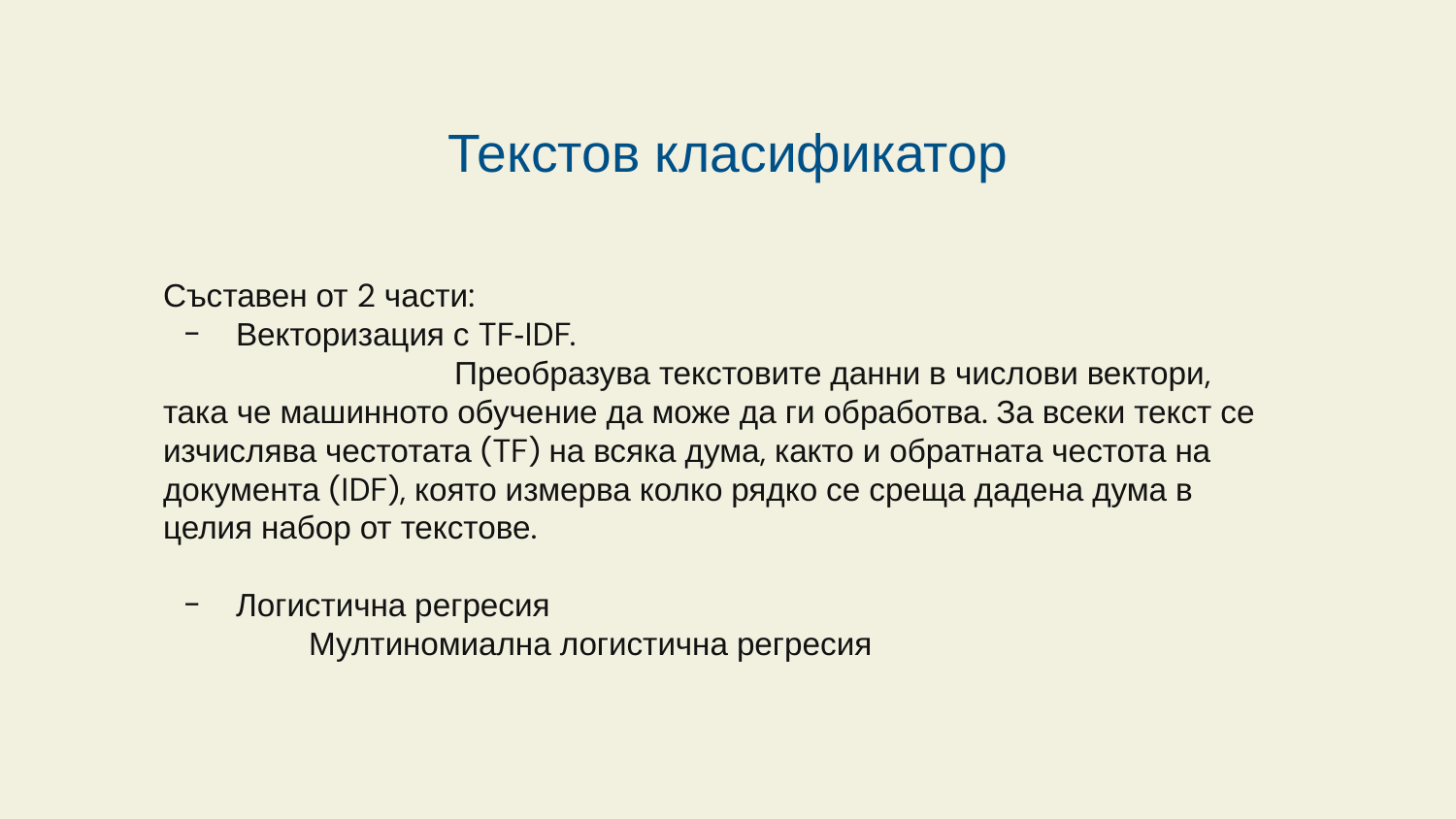

Forming a Hypothesis
Science Presentation
Текстов класификатор
Съставен от 2 части:
Векторизация с TF‑IDF.
		Преобразува текстовите данни в числови вектори, така че машинното обучение да може да ги обработва. За всеки текст се изчислява честотата (TF) на всяка дума, както и обратната честота на документа (IDF), която измерва колко рядко се среща дадена дума в целия набор от текстове.

Логистична регресия
Мултиномиална логистична регресия
6